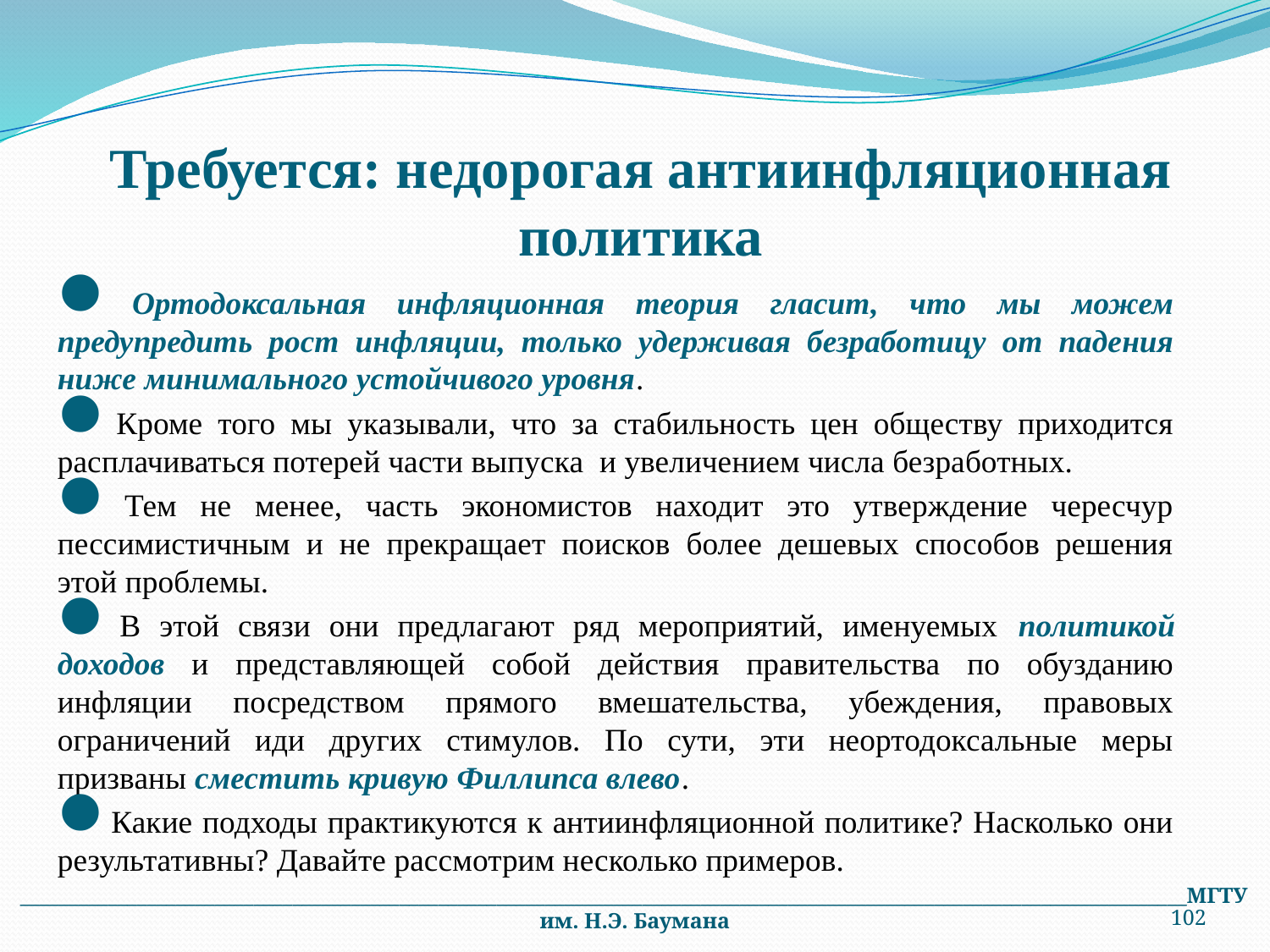

# Требуется: недорогая антиинфляционная политика
 Ортодоксальная инфляционная теория гласит, что мы можем предупредить рост инфляции, только удерживая безработицу от падения ниже минимального устойчивого уровня.
 Кроме того мы указывали, что за стабильность цен обществу приходится расплачиваться потерей части выпуска  и увеличением числа безработных.
 Тем не менее, часть экономистов находит это утверждение чересчур пессимистичным и не прекращает поисков более дешевых способов решения этой проблемы.
 В этой связи они предлагают ряд мероприятий, именуемых политикой доходов и представляющей собой действия правительства по обузданию инфляции посредством прямого вмешательства, убеждения, правовых ограничений иди других стимулов. По сути, эти неортодоксальные меры призваны сместить кривую Филлипса влево.
 Какие подходы практикуются к антиинфляционной политике? Насколько они результативны? Давайте рассмотрим несколько примеров.

________________________________________________________________________________________________________________________МГТУ им. Н.Э. Баумана
102